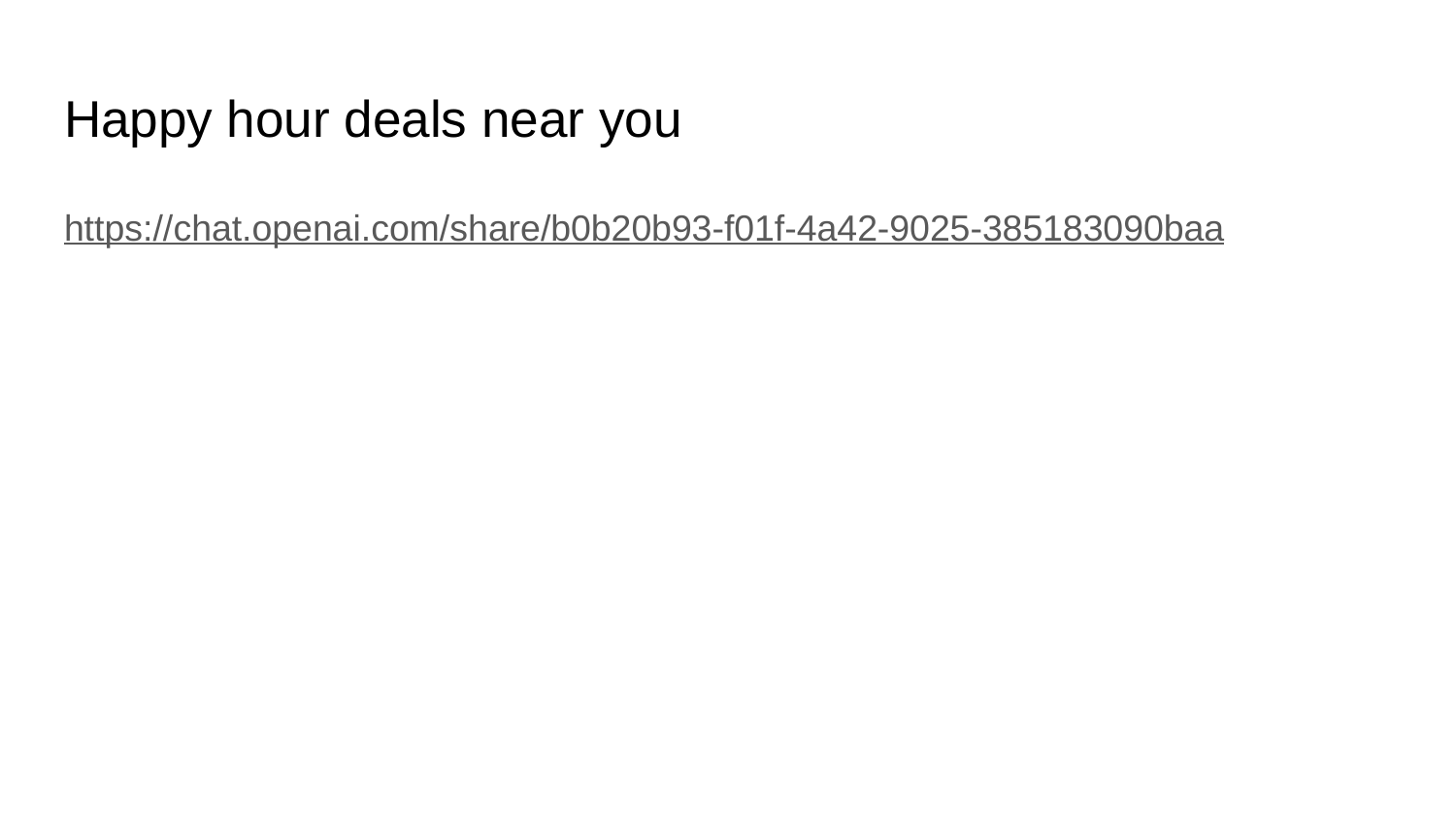

# Happy hour deals near you
https://chat.openai.com/share/b0b20b93-f01f-4a42-9025-385183090baa